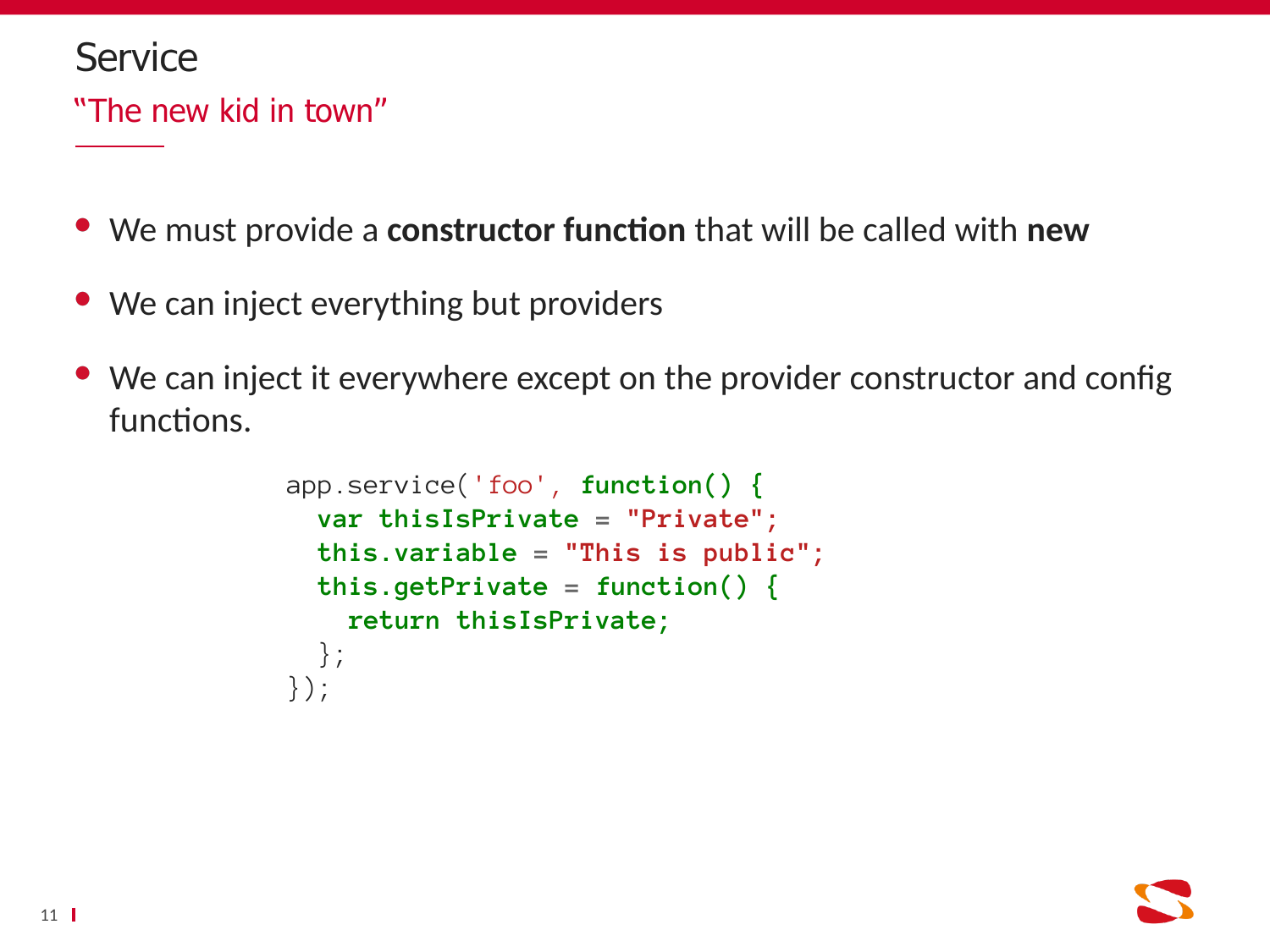

# Service
“The new kid in town”
We must provide a constructor function that will be called with new
We can inject everything but providers
We can inject it everywhere except on the provider constructor and config functions.

app.service('foo', function() {
  var thisIsPrivate = "Private";
  this.variable = "This is public";
  this.getPrivate = function() {
    return thisIsPrivate;
  };
});

11